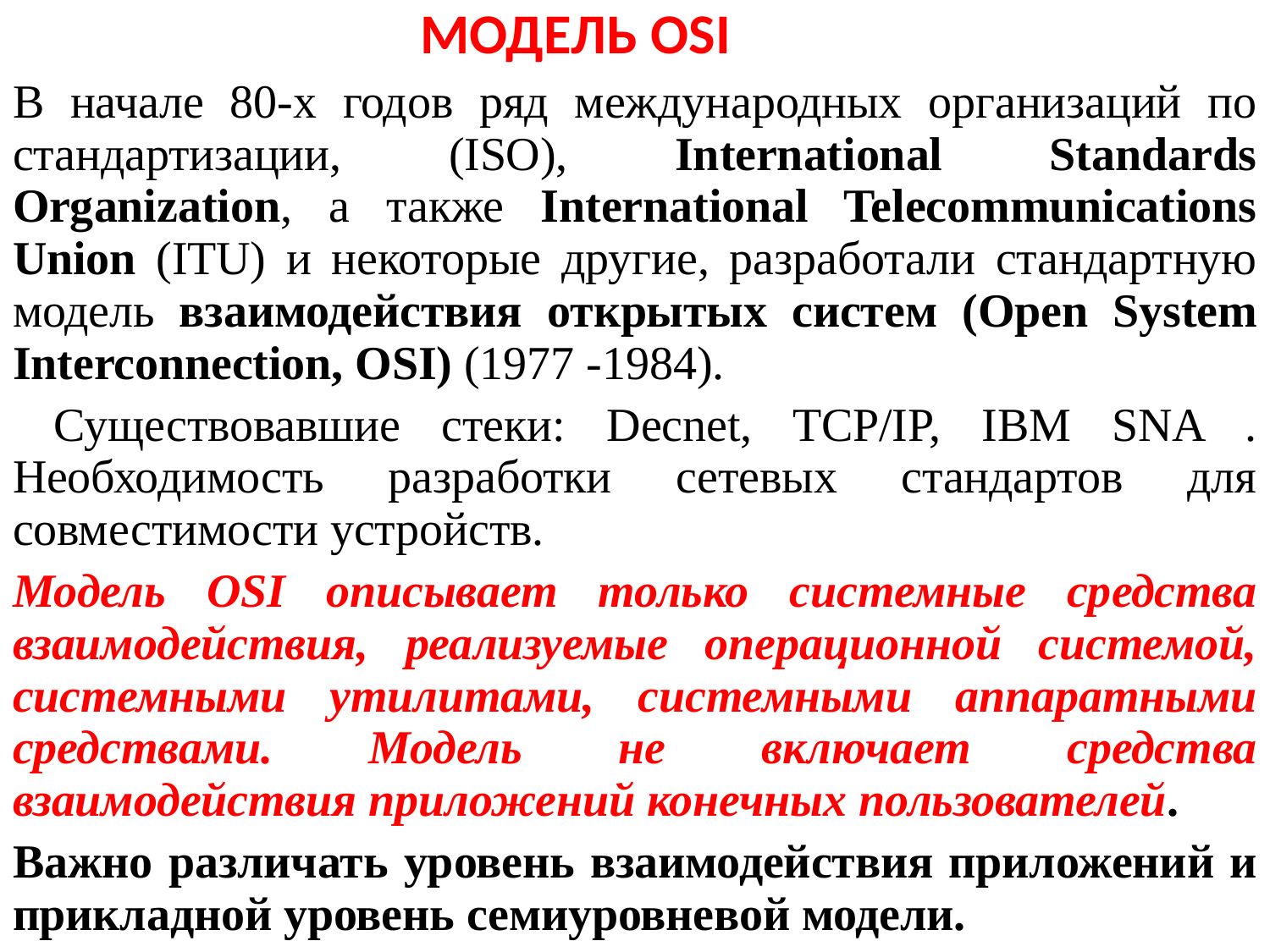

# МОДЕЛЬ OSI
В начале 80-х годов ряд международных организаций по стандартизации, (ISO), International Standards Organization, а также International Telecommunications Union (ITU) и некоторые другие, разработали стандартную модель взаимодействия открытых систем (Open System Interconnection, OSI) (1977 -1984).
 Существовавшие стеки: Decnet, TCP/IP, IBM SNA . Необходимость разработки сетевых стандартов для совместимости устройств.
Модель OSI описывает только системные средства взаимодействия, реализуемые операционной системой, системными утилитами, системными аппаратными средствами. Модель не включает средства взаимодействия приложений конечных пользователей.
Важно различать уровень взаимодействия приложений и прикладной уровень семиуровневой модели.